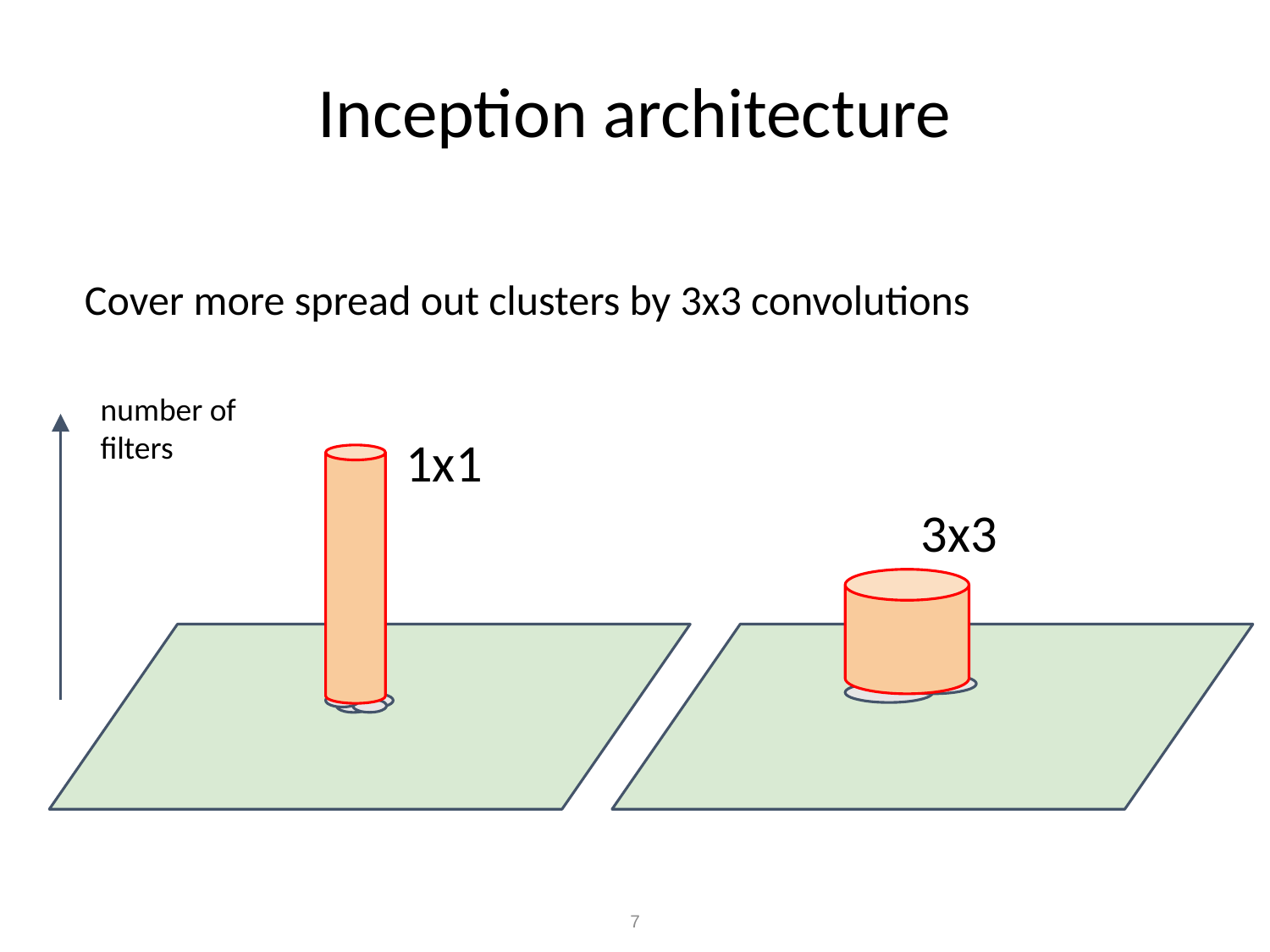

Inception architecture
Cover more spread out clusters by 3x3 convolutions
number of filters
1x1

3x3

7